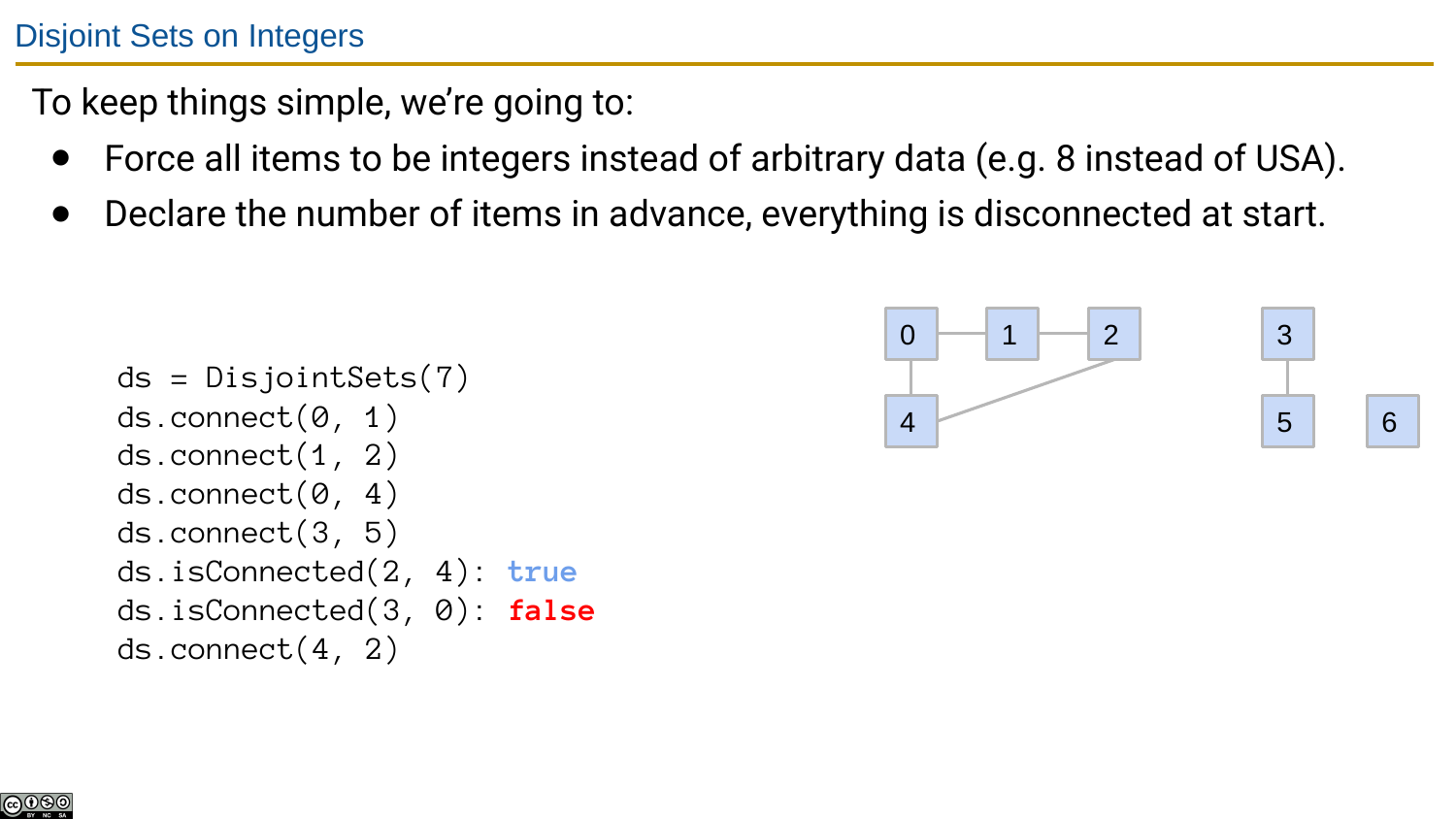

# Disjoint Sets on Integers
To keep things simple, we’re going to:
Force all items to be integers instead of arbitrary data (e.g. 8 instead of USA).
Declare the number of items in advance, everything is disconnected at start.
0
1
2
3
ds = DisjointSets(7)
ds.connect(0, 1)
ds.connect(1, 2)
ds.connect(0, 4)
ds.connect(3, 5)
ds.isConnected(2, 4): true
ds.isConnected(3, 0): false
ds.connect(4, 2)

4
5
6